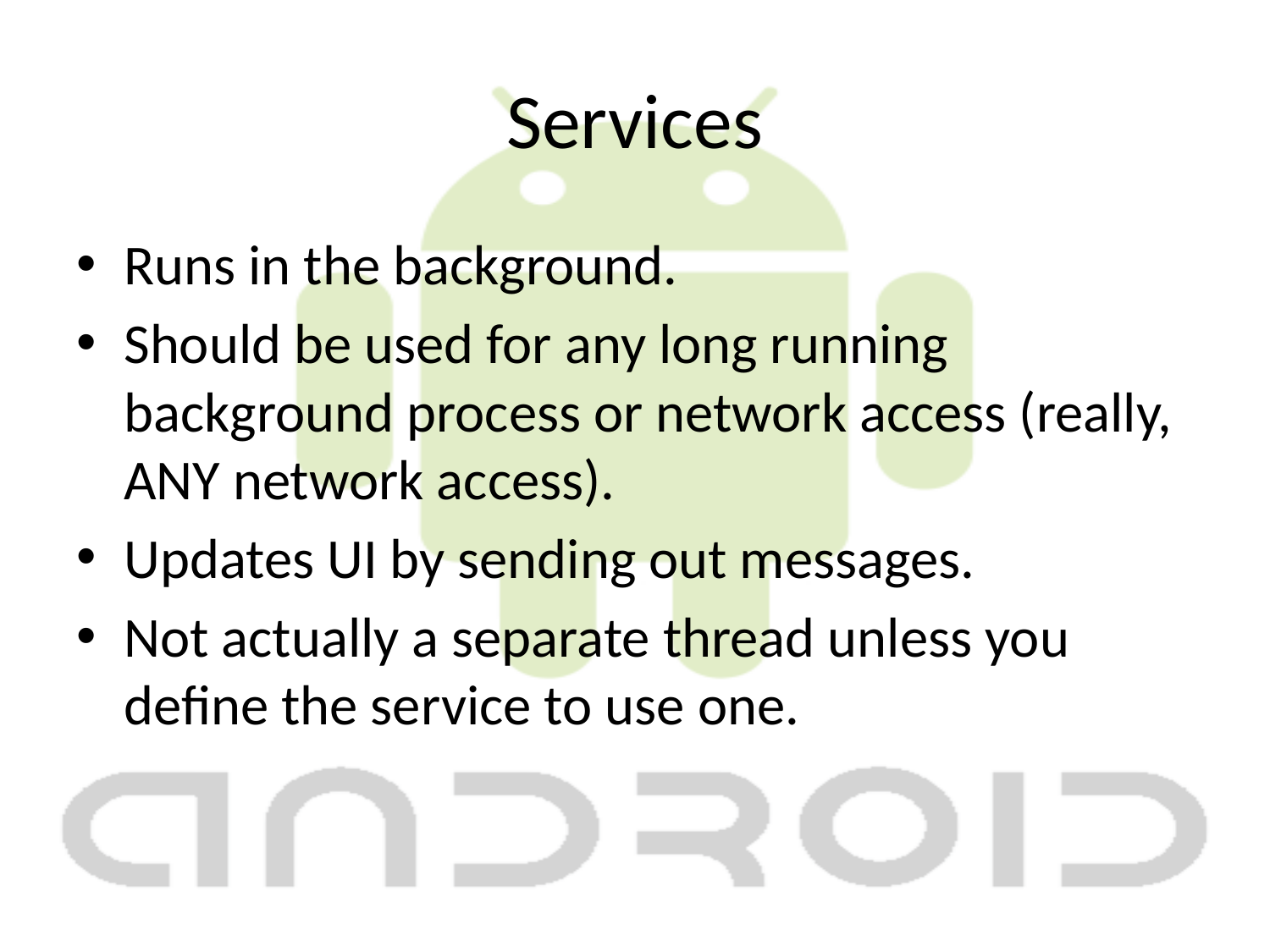

# Services
Runs in the background.
Should be used for any long running background process or network access (really, ANY network access).
Updates UI by sending out messages.
Not actually a separate thread unless you define the service to use one.